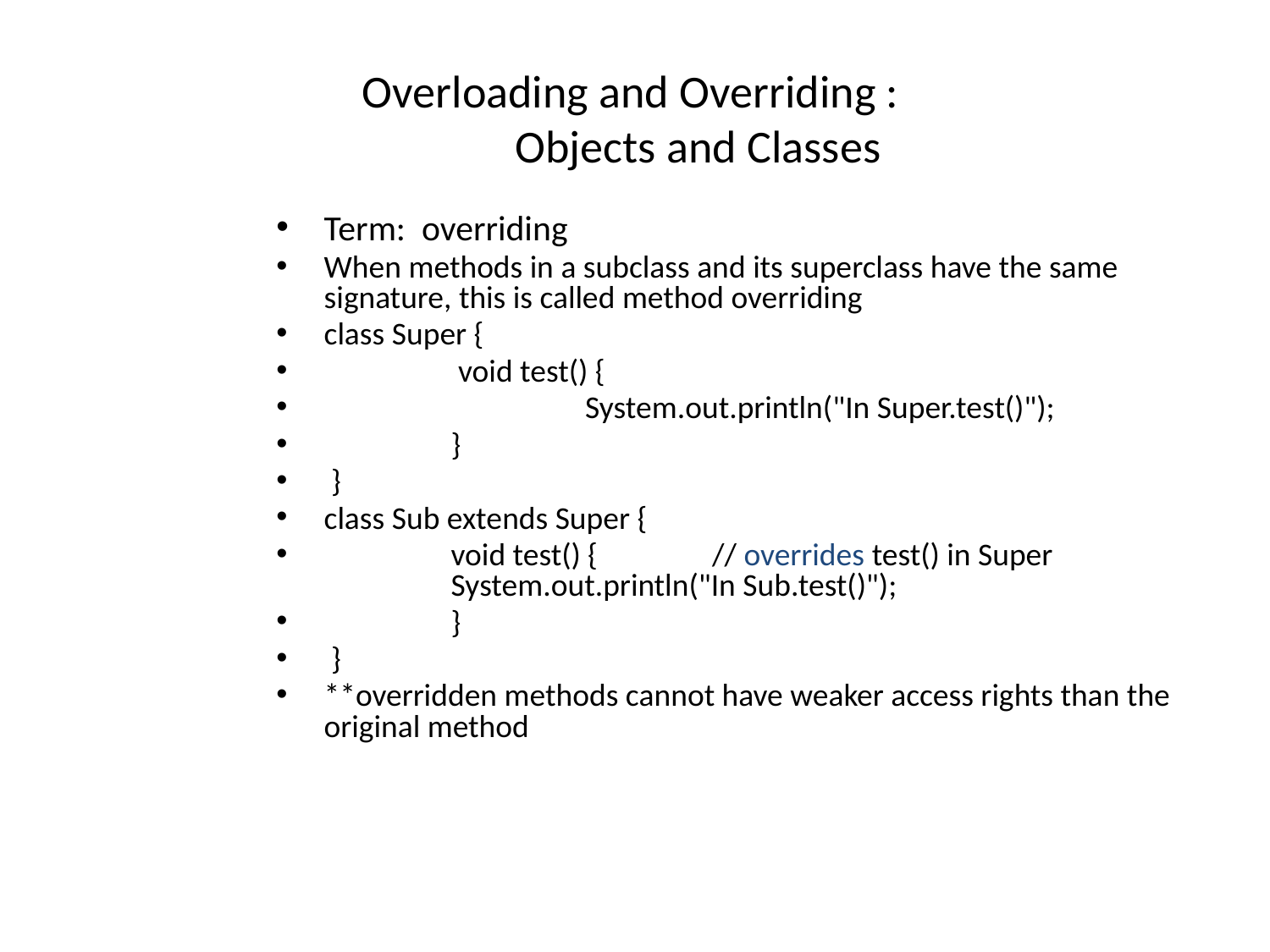

# Overloading and Overriding : Objects and Classes
Term:  overriding
When methods in a subclass and its superclass have the same signature, this is called method overriding
class Super {
	 void test() {
		 System.out.println("In Super.test()");
	}
 }
class Sub extends Super {
	void test() { 	 // overrides test() in Super 			System.out.println("In Sub.test()");
	}
 }
**overridden methods cannot have weaker access rights than the original method